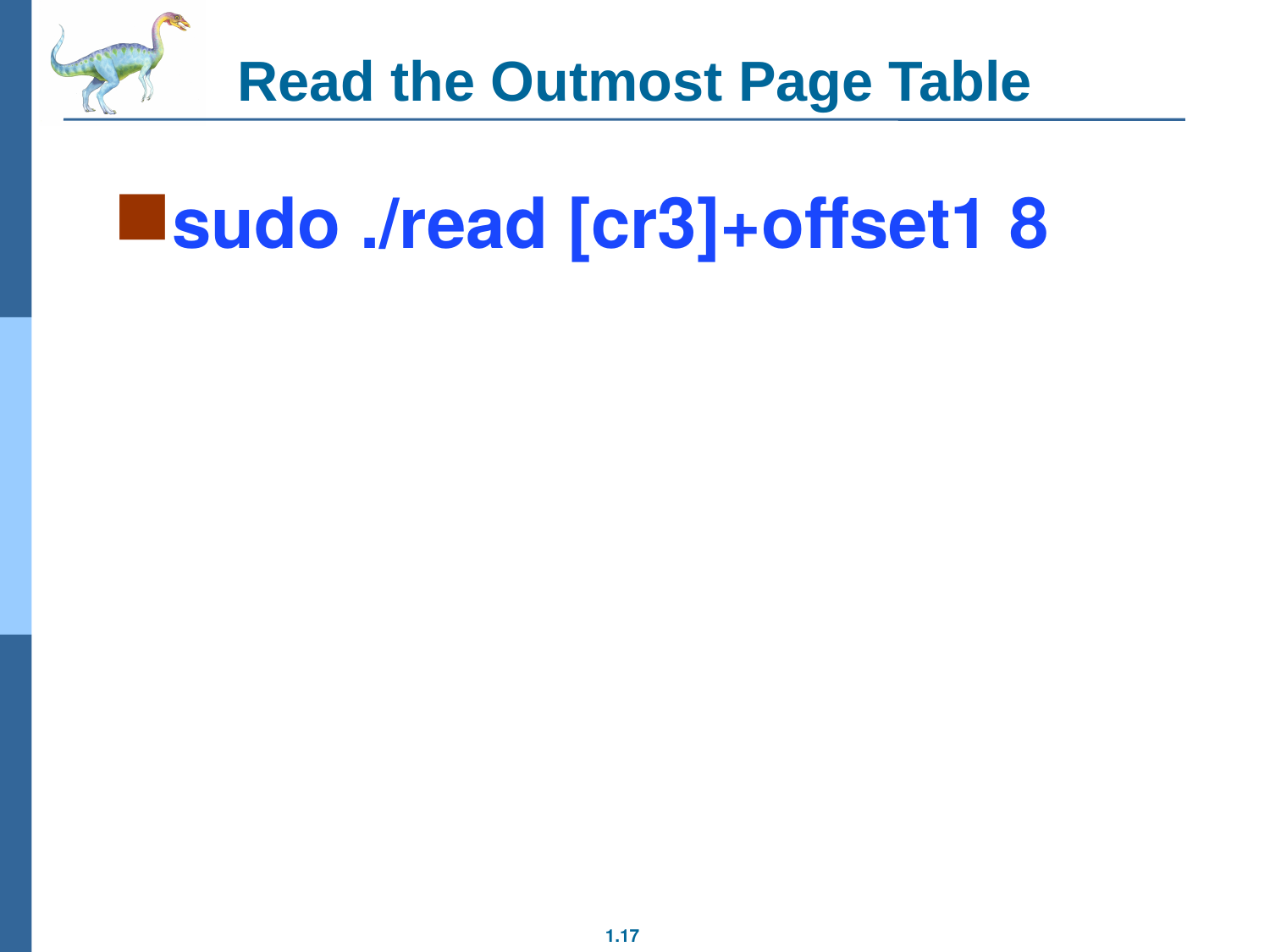

# Read the Outmost Page Table
sudo ./read [cr3]+offset1 8